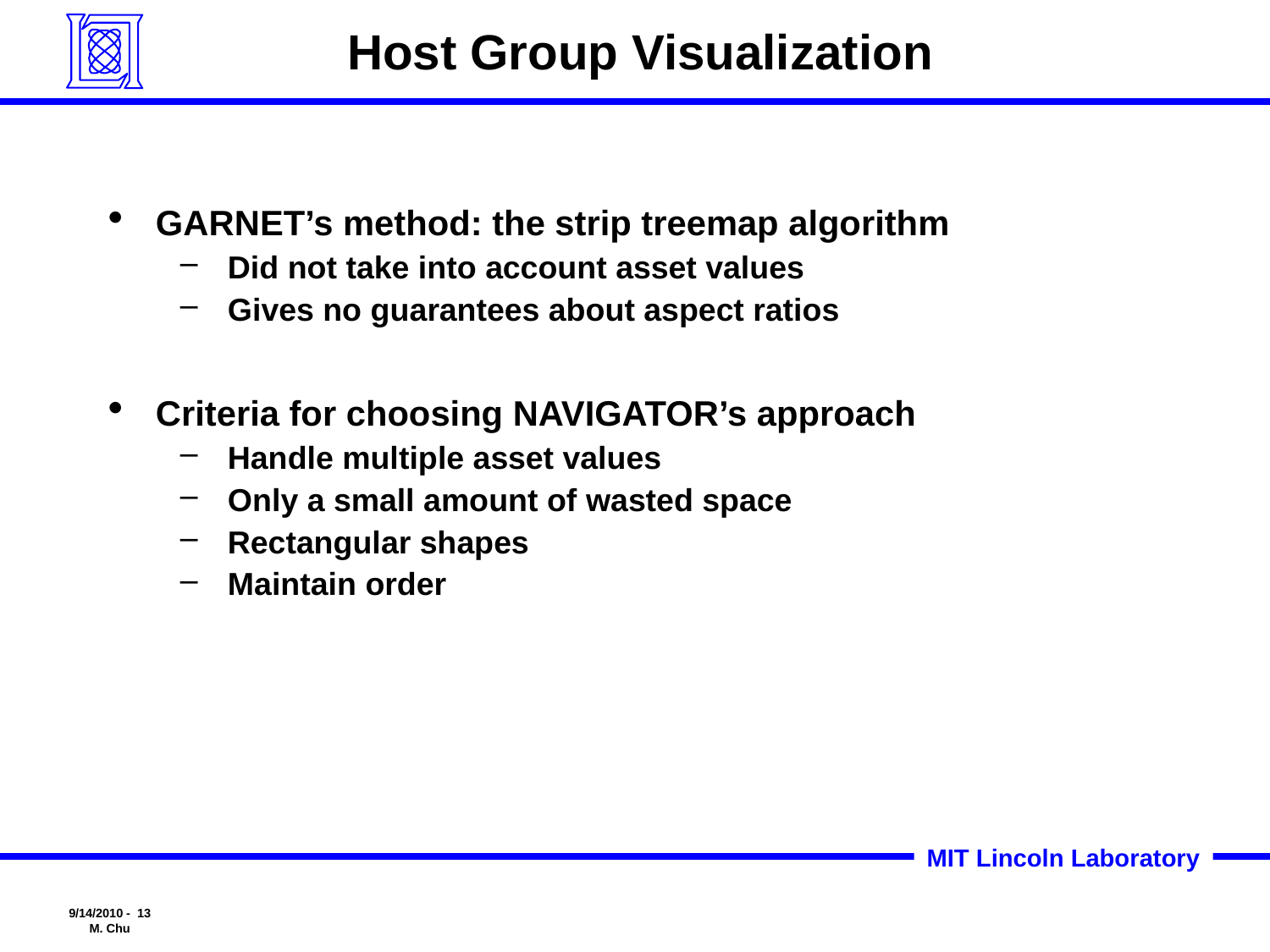

Host Group Visualization
GARNET’s method: the strip treemap algorithm
Did not take into account asset values
Gives no guarantees about aspect ratios

Criteria for choosing NAVIGATOR’s approach
Handle multiple asset values
Only a small amount of wasted space
Rectangular shapes
Maintain order